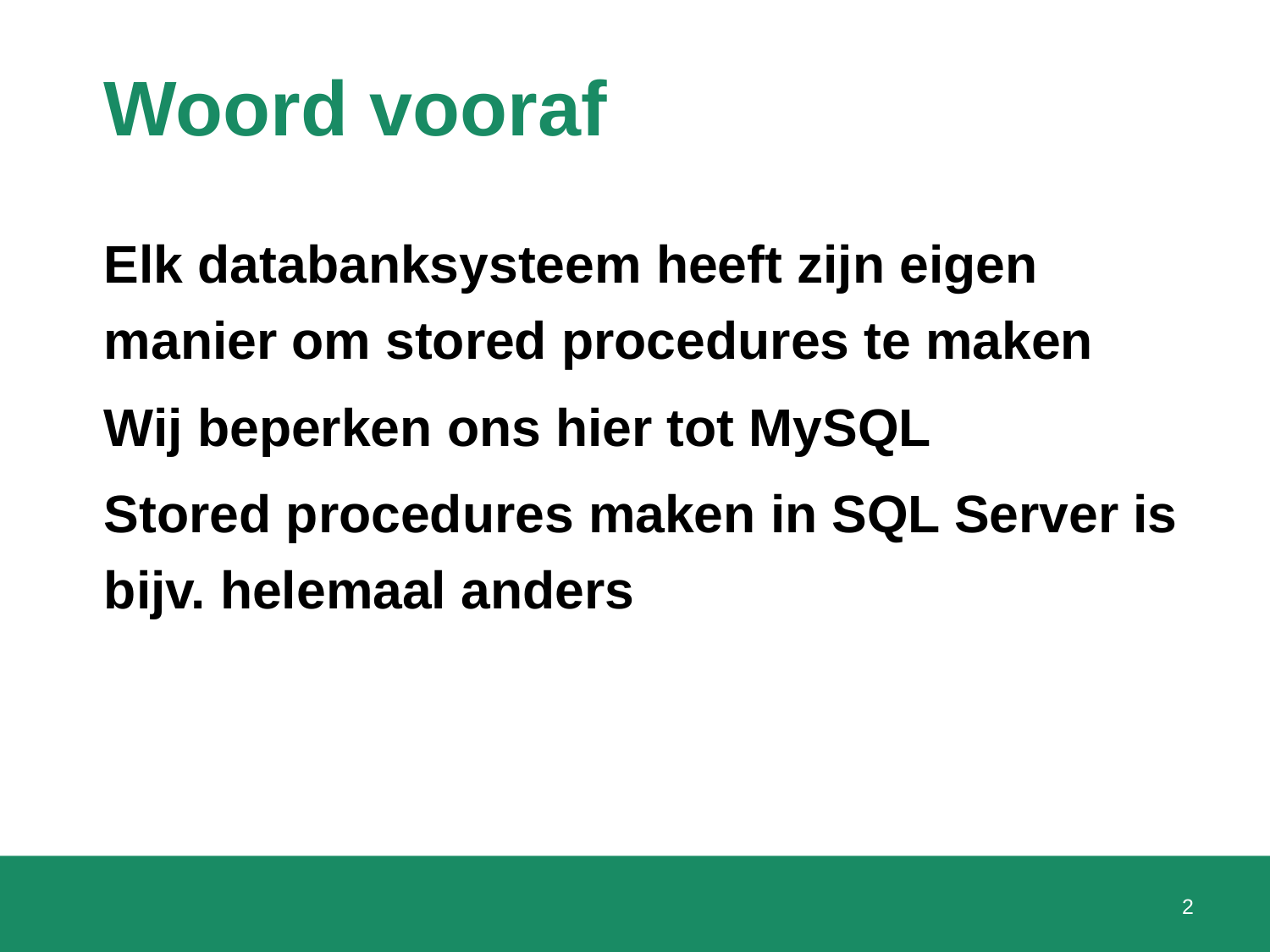

# Woord vooraf
Elk databanksysteem heeft zijn eigen manier om stored procedures te maken
Wij beperken ons hier tot MySQL
Stored procedures maken in SQL Server is bijv. helemaal anders
2